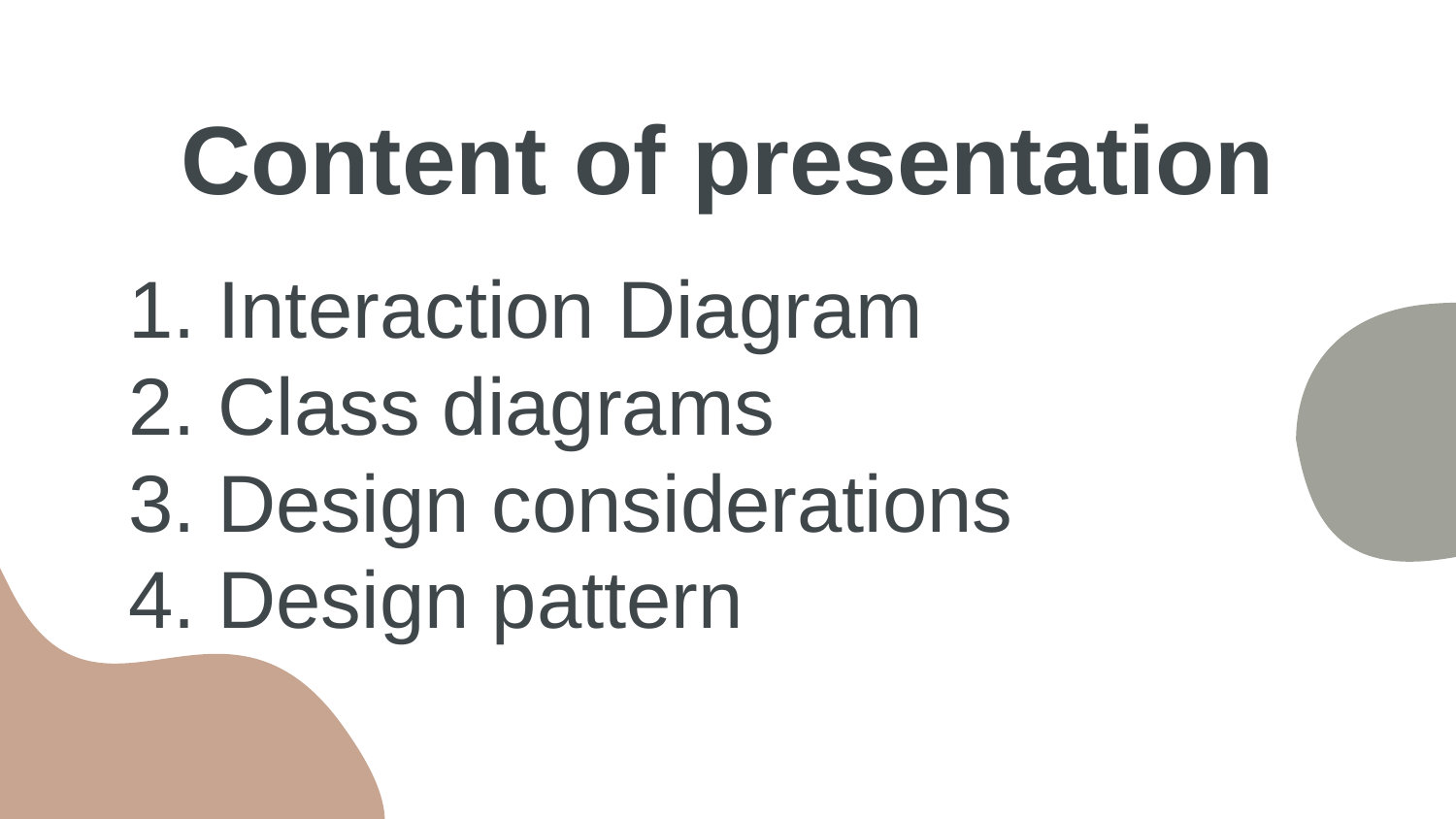

# Content of presentation
1. Interaction Diagram
2. Class diagrams
3. Design considerations
4. Design pattern